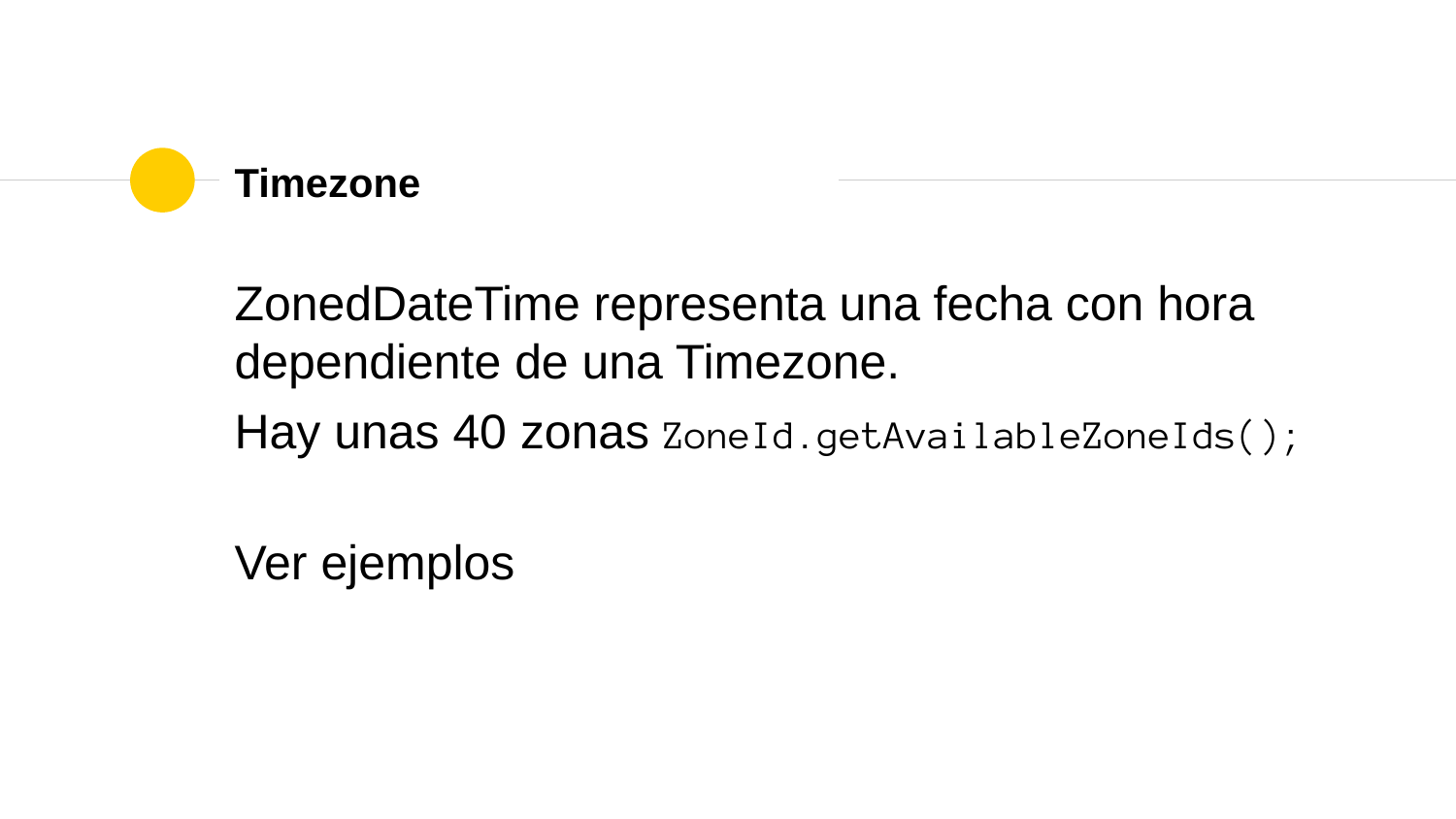

# Timezone
ZonedDateTime representa una fecha con hora dependiente de una Timezone.
Hay unas 40 zonas ZoneId.getAvailableZoneIds();

Ver ejemplos